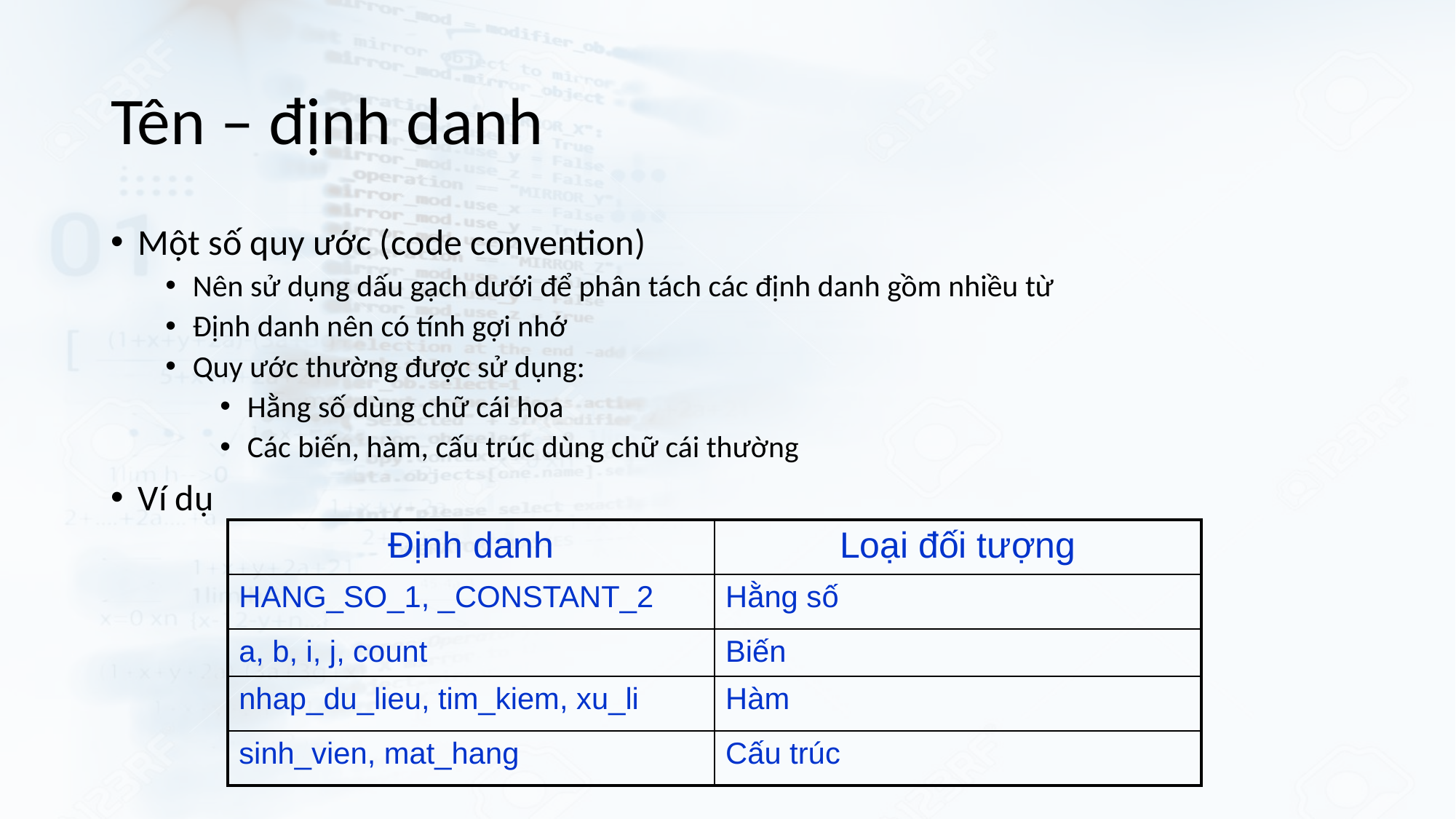

# Tên – định danh
Một số quy ước (code convention)
Nên sử dụng dấu gạch dưới để phân tách các định danh gồm nhiều từ
Định danh nên có tính gợi nhớ
Quy ước thường được sử dụng:
Hằng số dùng chữ cái hoa
Các biến, hàm, cấu trúc dùng chữ cái thường
Ví dụ

| Định danh | Loại đối tượng |
| --- | --- |
| HANG\_SO\_1, \_CONSTANT\_2 | Hằng số |
| a, b, i, j, count | Biến |
| nhap\_du\_lieu, tim\_kiem, xu\_li | Hàm |
| sinh\_vien, mat\_hang | Cấu trúc |